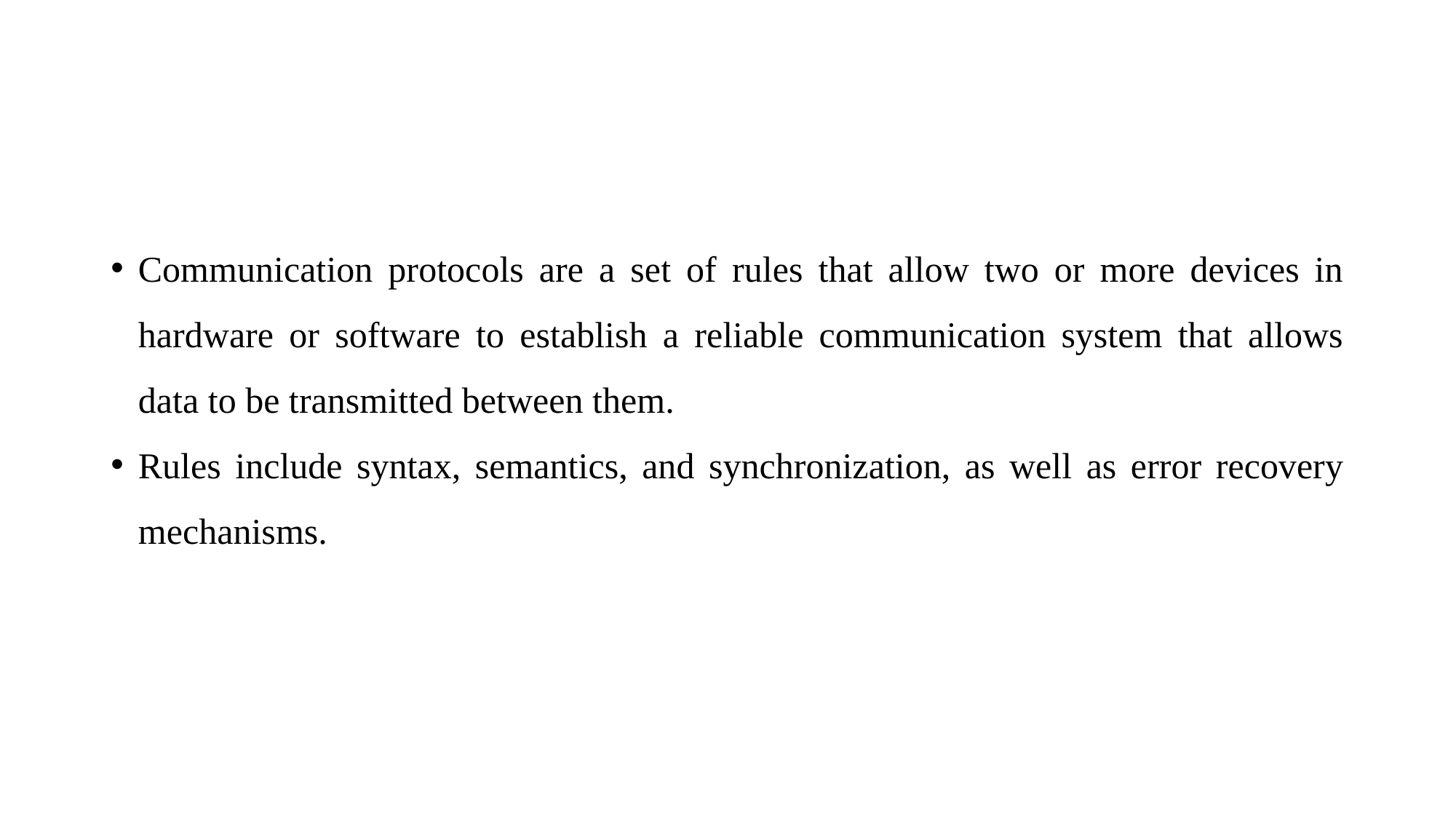

#
Communication protocols are a set of rules that allow two or more devices in hardware or software to establish a reliable communication system that allows data to be transmitted between them.
Rules include syntax, semantics, and synchronization, as well as error recovery mechanisms.